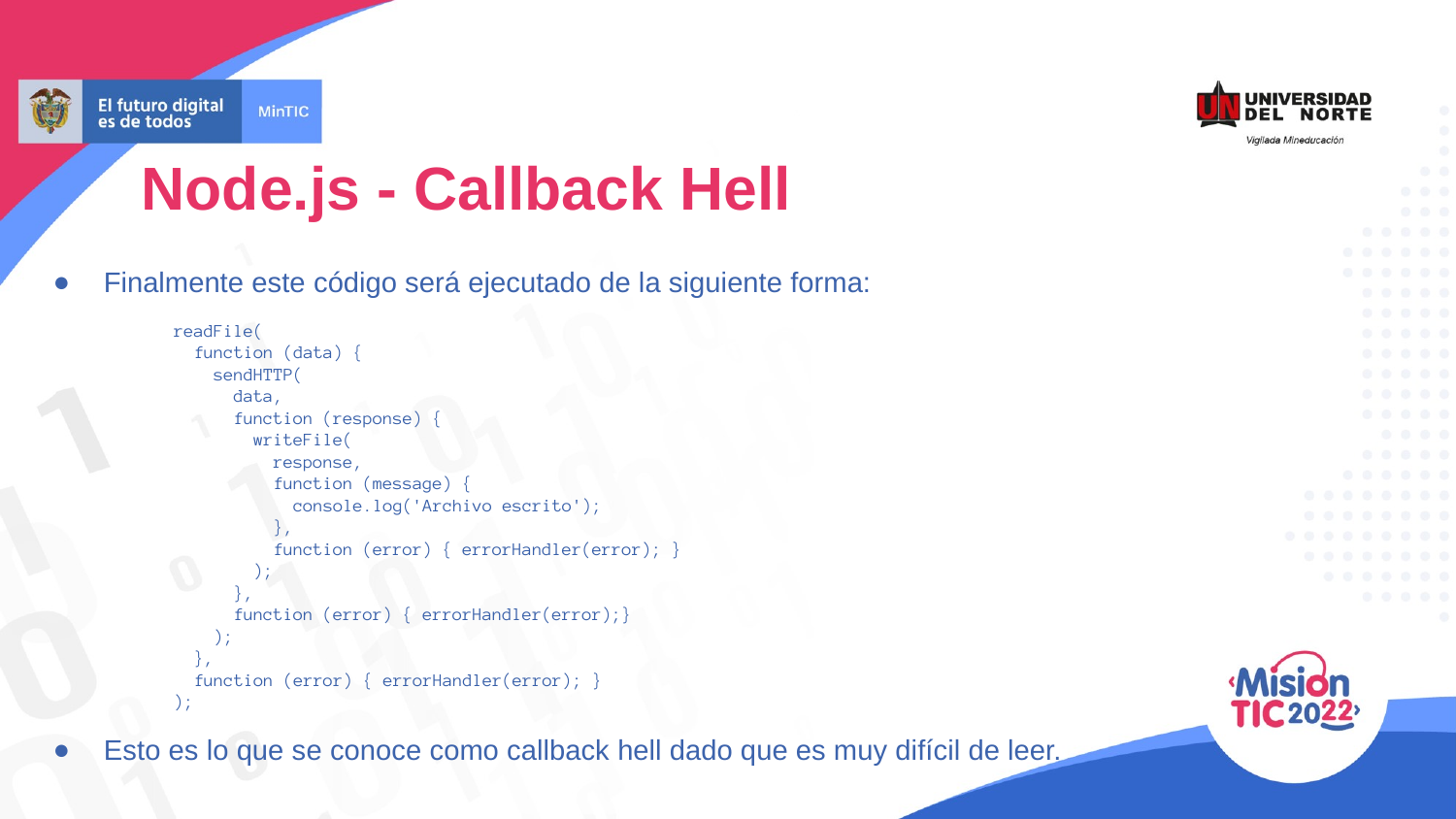

Node.js - Callback Hell
Finalmente este código será ejecutado de la siguiente forma:
readFile(
  function (data) {
    sendHTTP(
      data,
      function (response) {
        writeFile(
          response,
          function (message) {
            console.log('Archivo escrito');
          },
          function (error) { errorHandler(error); }
        );
      },
      function (error) { errorHandler(error);}
    );
  },
  function (error) { errorHandler(error); }
);
Esto es lo que se conoce como callback hell dado que es muy difícil de leer.